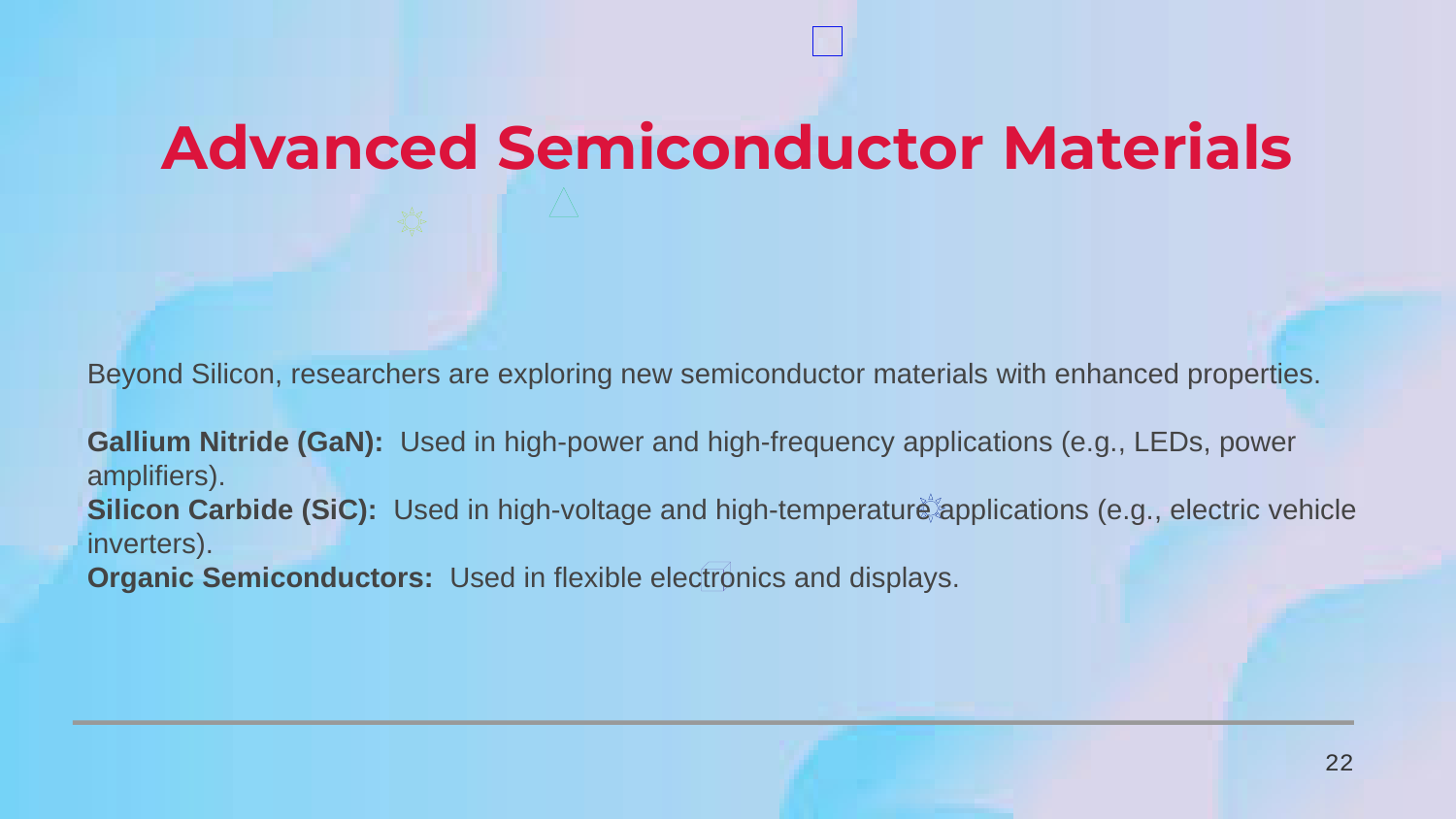

Advanced Semiconductor Materials

Beyond Silicon, researchers are exploring new semiconductor materials with enhanced properties.

Gallium Nitride (GaN):  Used in high-power and high-frequency applications (e.g., LEDs, power amplifiers).
Silicon Carbide (SiC):  Used in high-voltage and high-temperature applications (e.g., electric vehicle inverters).
Organic Semiconductors:  Used in flexible electronics and displays.

22